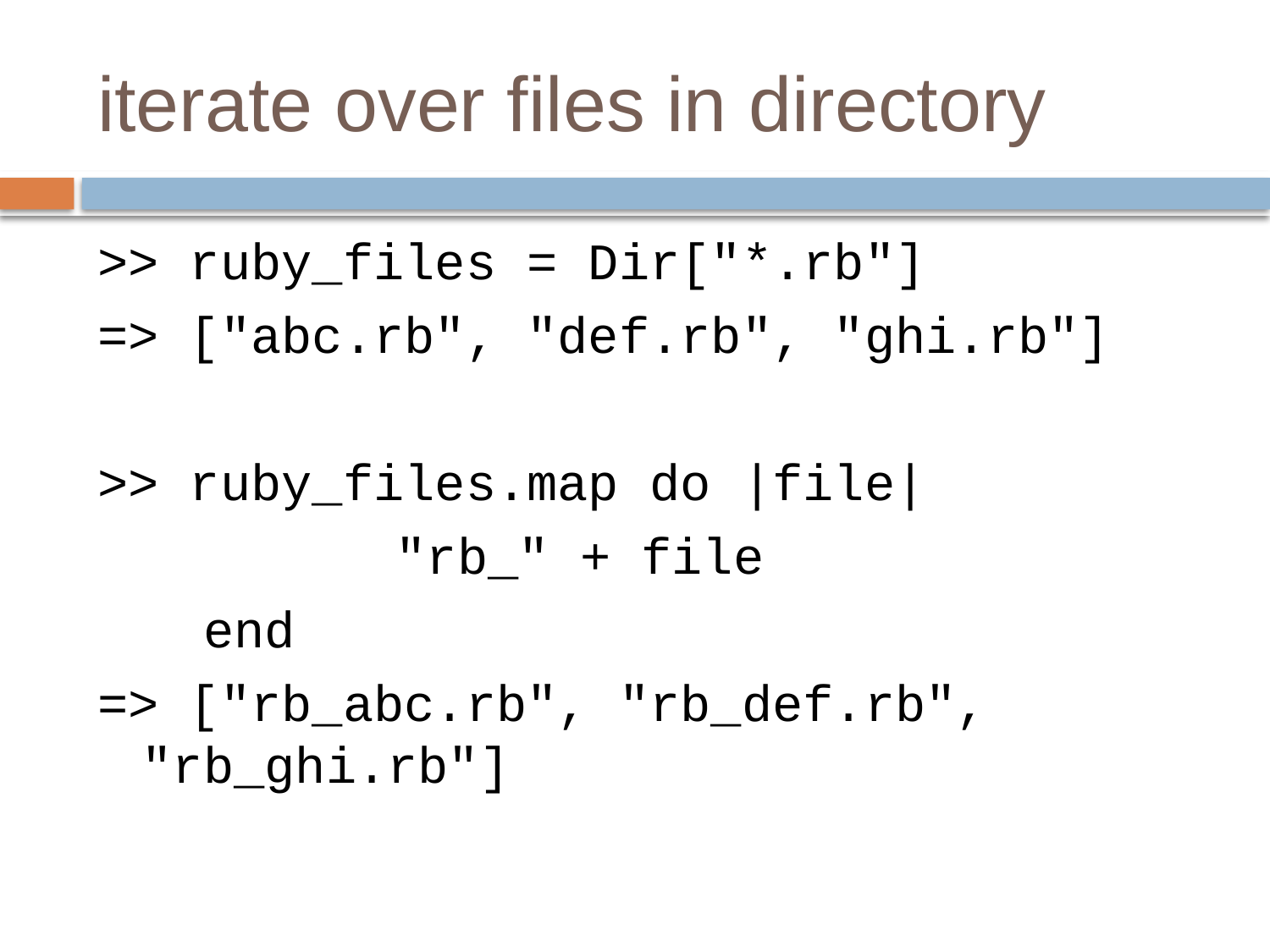

# iterate over files in directory
>> ruby_files = Dir["*.rb"]
=> ["abc.rb", "def.rb", "ghi.rb"]

>> ruby_files.map do |file|
			"rb_" + file
	  end
=> ["rb_abc.rb", "rb_def.rb", "rb_ghi.rb"]